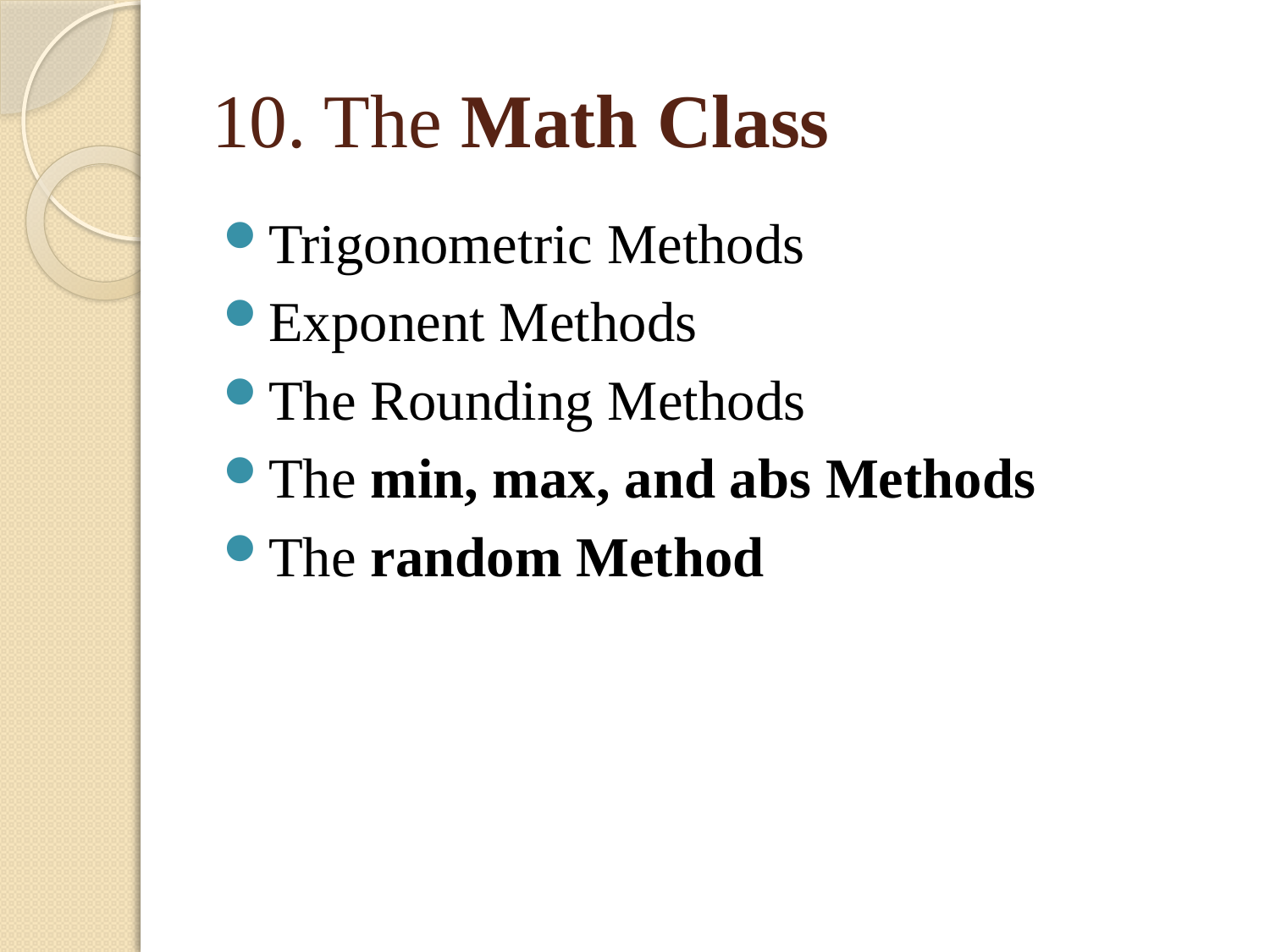

# 10. The Math Class
Trigonometric Methods
Exponent Methods
The Rounding Methods
The min, max, and abs Methods
The random Method